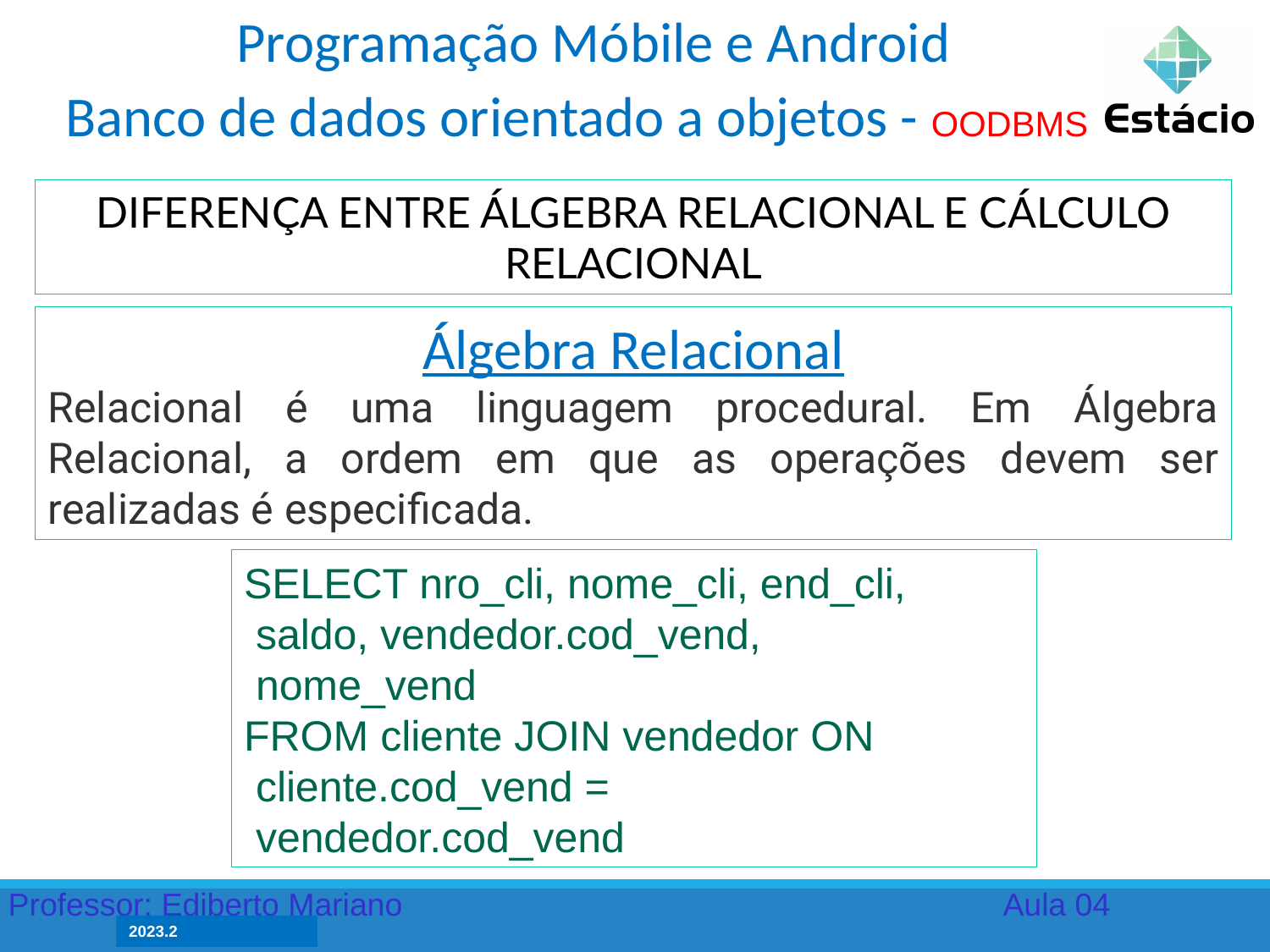

Programação Móbile e Android
Banco de dados orientado a objetos - OODBMS

DIFERENÇA ENTRE ÁLGEBRA RELACIONAL E CÁLCULO RELACIONAL

Álgebra Relacional
Relacional é uma linguagem procedural. Em Álgebra Relacional, a ordem em que as operações devem ser realizadas é especificada.
SELECT nro_cli, nome_cli, end_cli,
 saldo, vendedor.cod_vend,
 nome_vend
FROM cliente JOIN vendedor ON
 cliente.cod_vend =
 vendedor.cod_vend